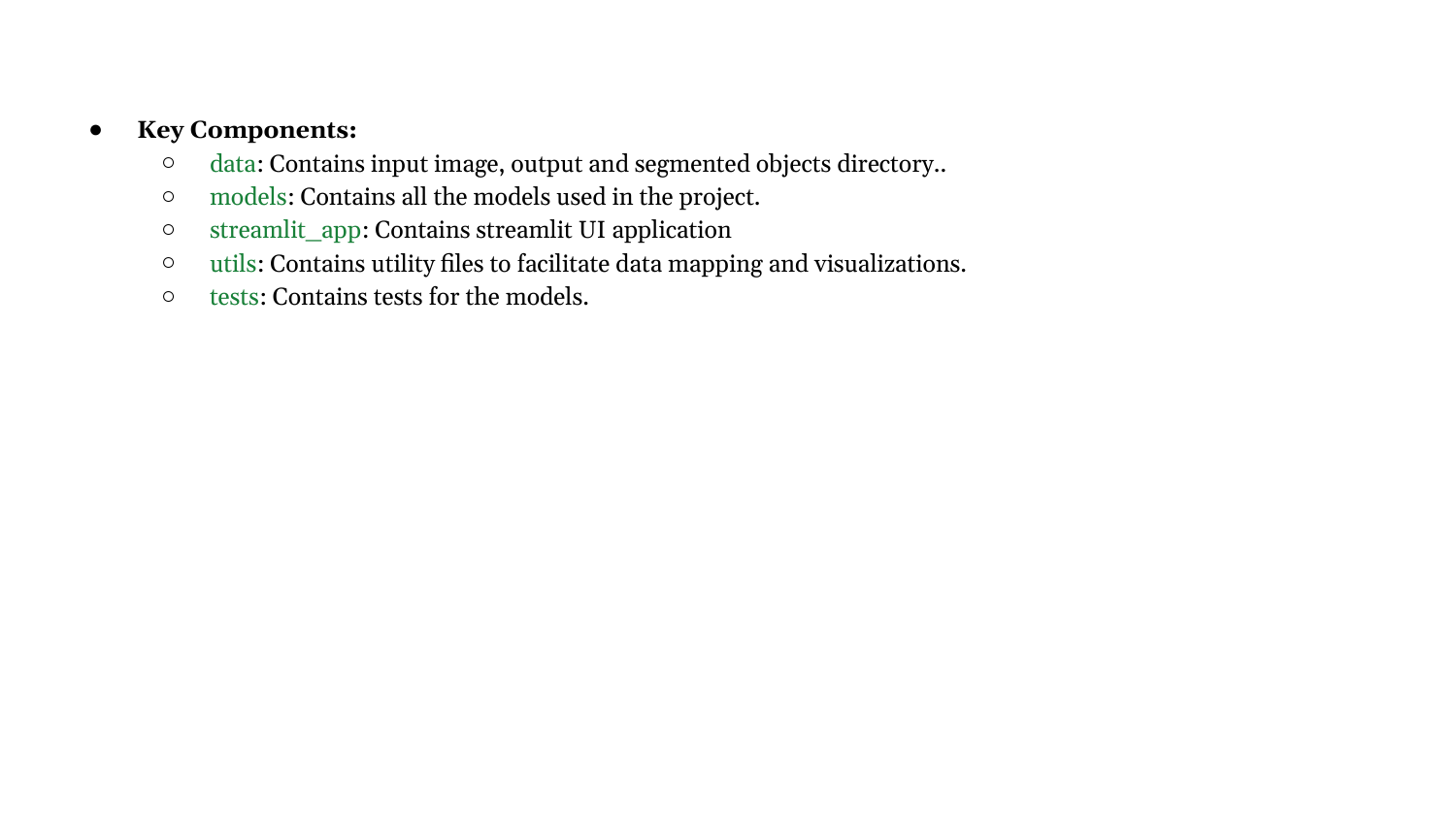

Key Components:
data: Contains input image, output and segmented objects directory..
models: Contains all the models used in the project.
streamlit_app: Contains streamlit UI application
utils: Contains utility files to facilitate data mapping and visualizations.
tests: Contains tests for the models.